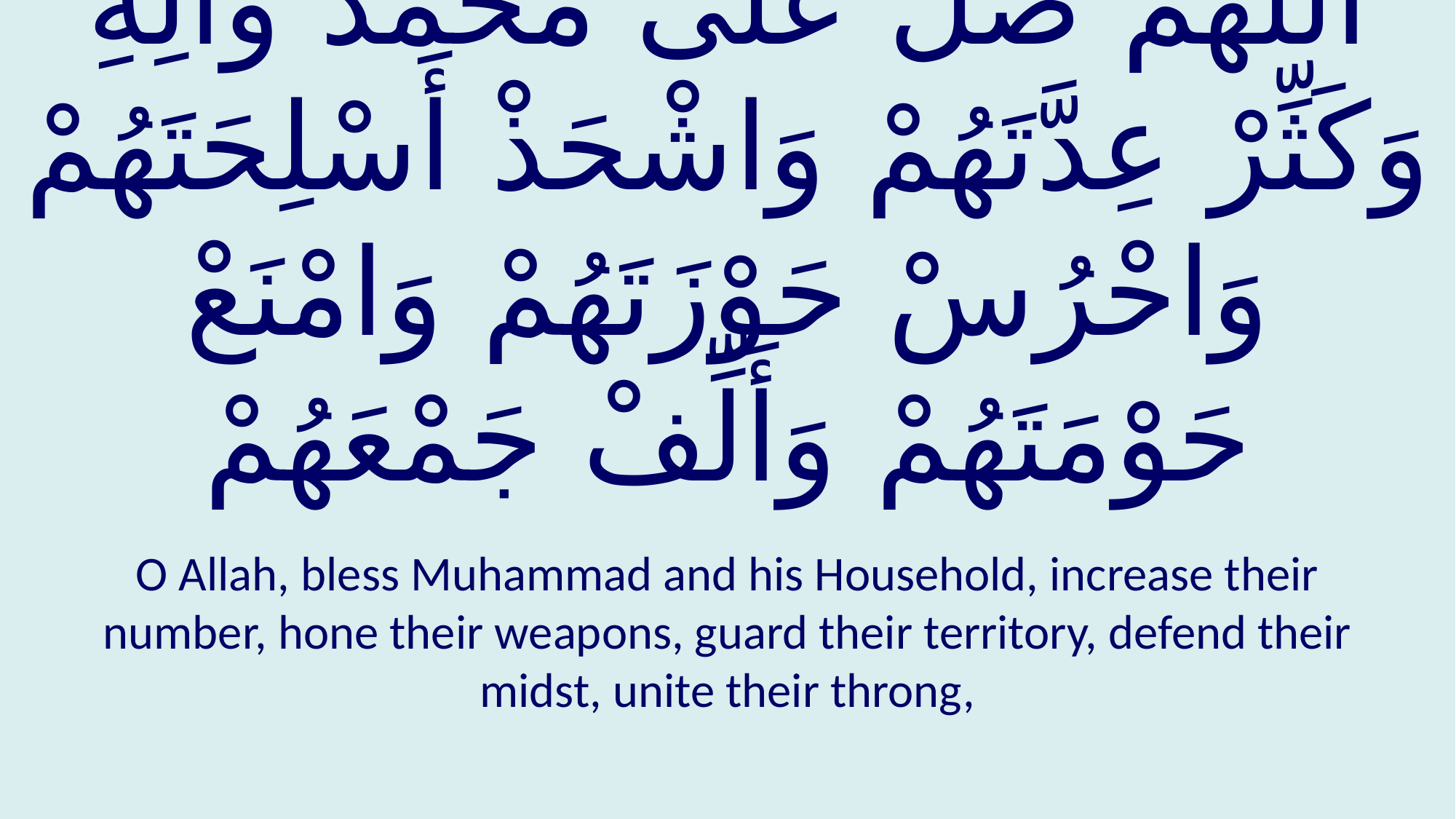

# أَللَّهُمَّ صَلِّ عَلَى مُحَمَّد وَآلِهِ وَكَثِّرْ عِدَّتَهُمْ وَاشْحَذْ أَسْلِحَتَهُمْ وَاحْرُسْ حَوْزَتَهُمْ وَامْنَعْ حَوْمَتَهُمْ وَأَلِّفْ جَمْعَهُمْ
O Allah, bless Muhammad and his Household, increase their number, hone their weapons, guard their territory, defend their midst, unite their throng,